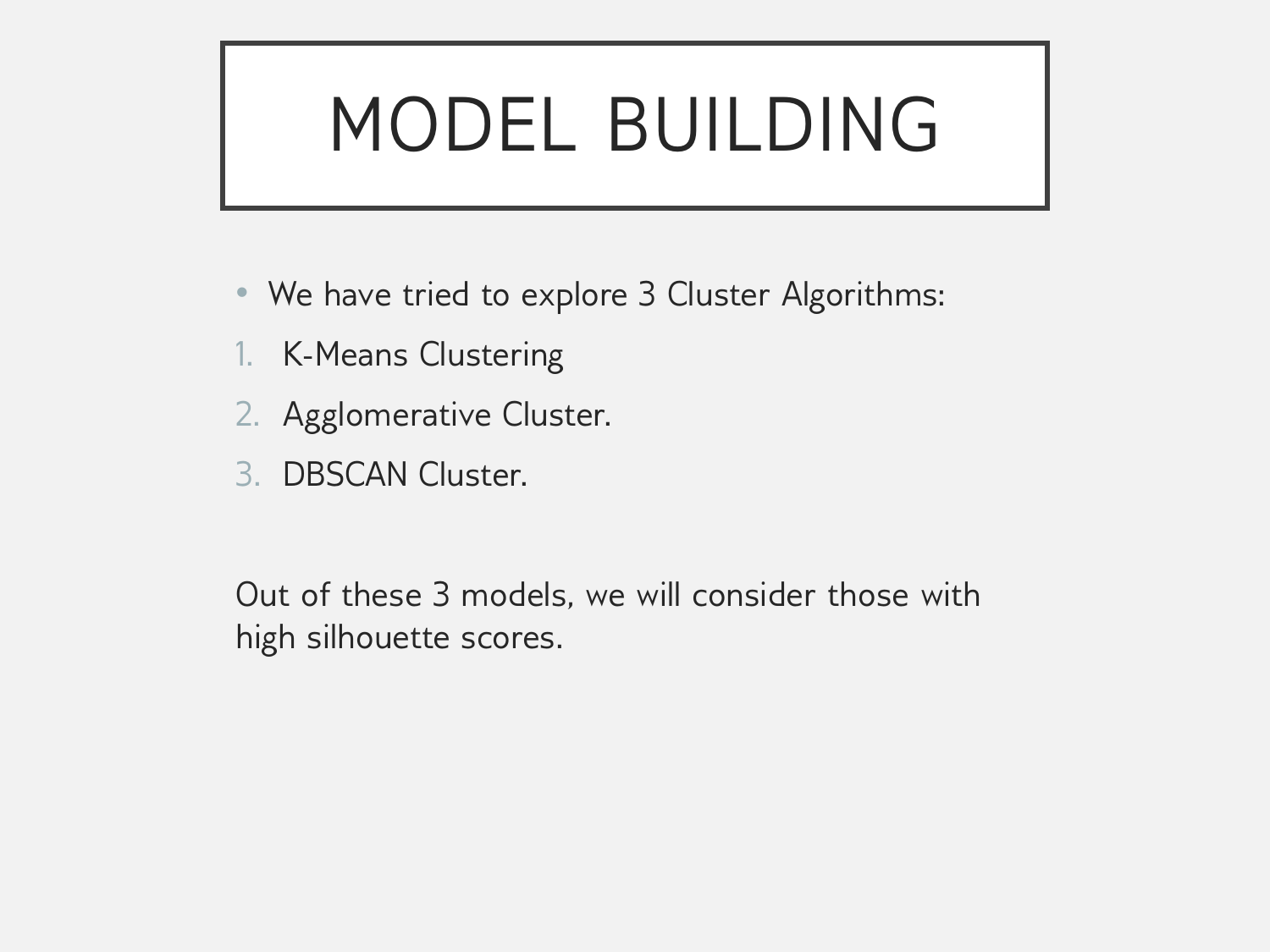

# MODEL BUILDING
We have tried to explore 3 Cluster Algorithms:
K-Means Clustering
Agglomerative Cluster.
DBSCAN Cluster.

Out of these 3 models, we will consider those with high silhouette scores.